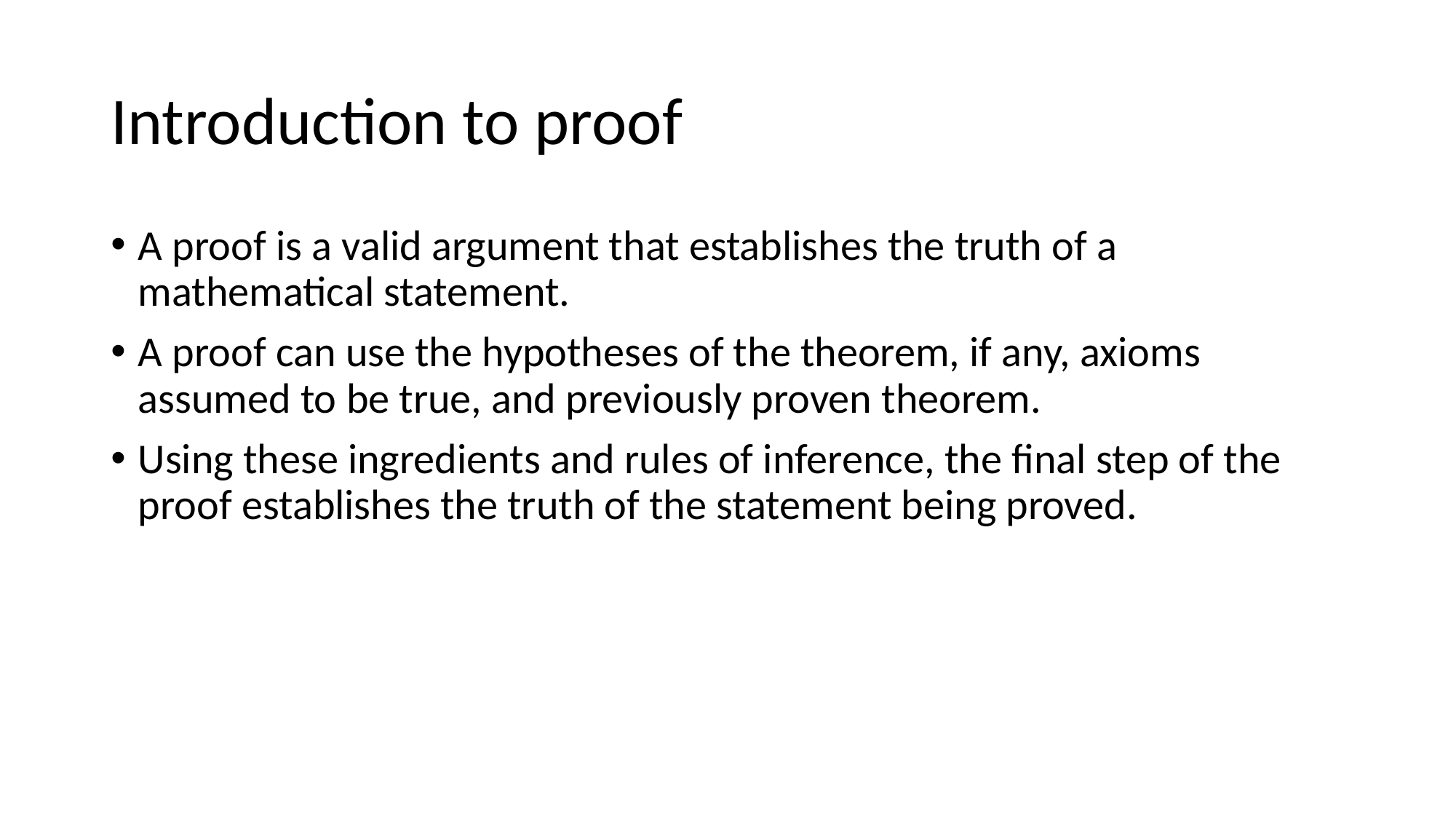

# Introduction to proof
A proof is a valid argument that establishes the truth of a mathematical statement.
A proof can use the hypotheses of the theorem, if any, axioms assumed to be true, and previously proven theorem.
Using these ingredients and rules of inference, the final step of the proof establishes the truth of the statement being proved.